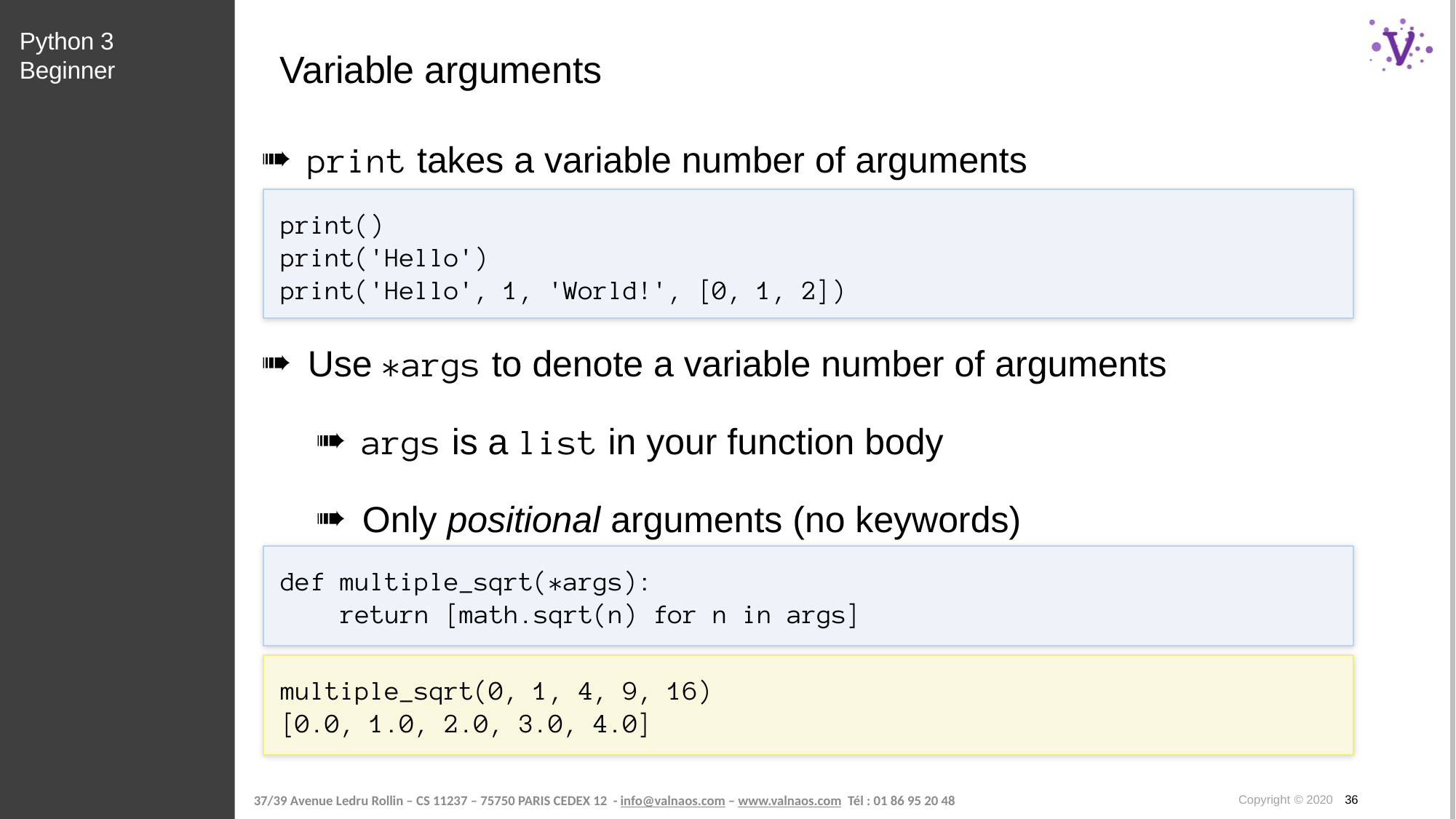

Python 3 Beginner
# Variable arguments
print takes a variable number of arguments
print()
print('Hello')
print('Hello', 1, 'World!', [0, 1, 2])
Use *args to denote a variable number of arguments
args is a list in your function body
Only positional arguments (no keywords)
def multiple_sqrt(*args):
    return [math.sqrt(n) for n in args]
multiple_sqrt(0, 1, 4, 9, 16)
[0.0, 1.0, 2.0, 3.0, 4.0]
Copyright © 2020   36